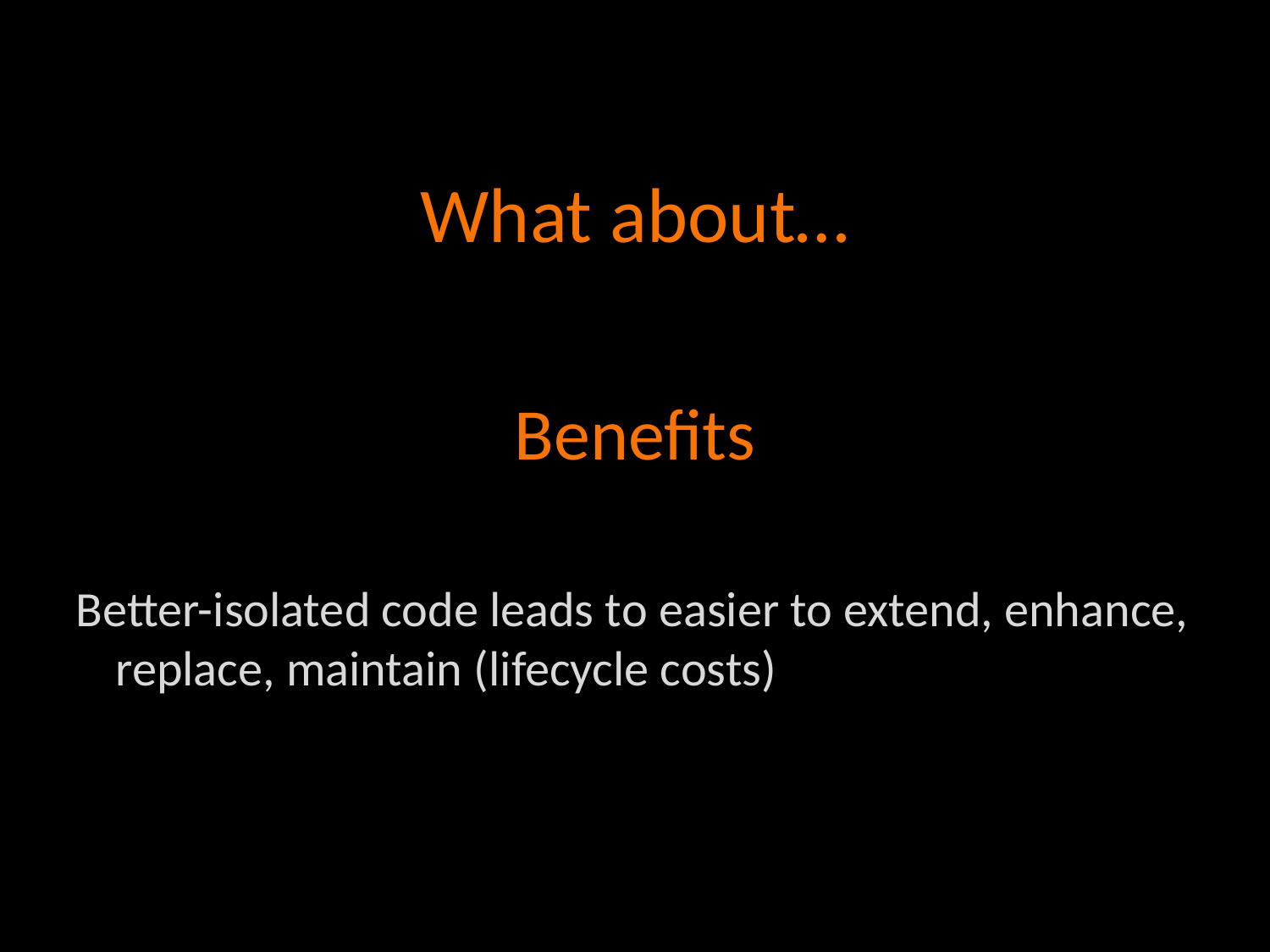

# What about…
Benefits
Better-isolated code leads to easier to extend, enhance, replace, maintain (lifecycle costs)